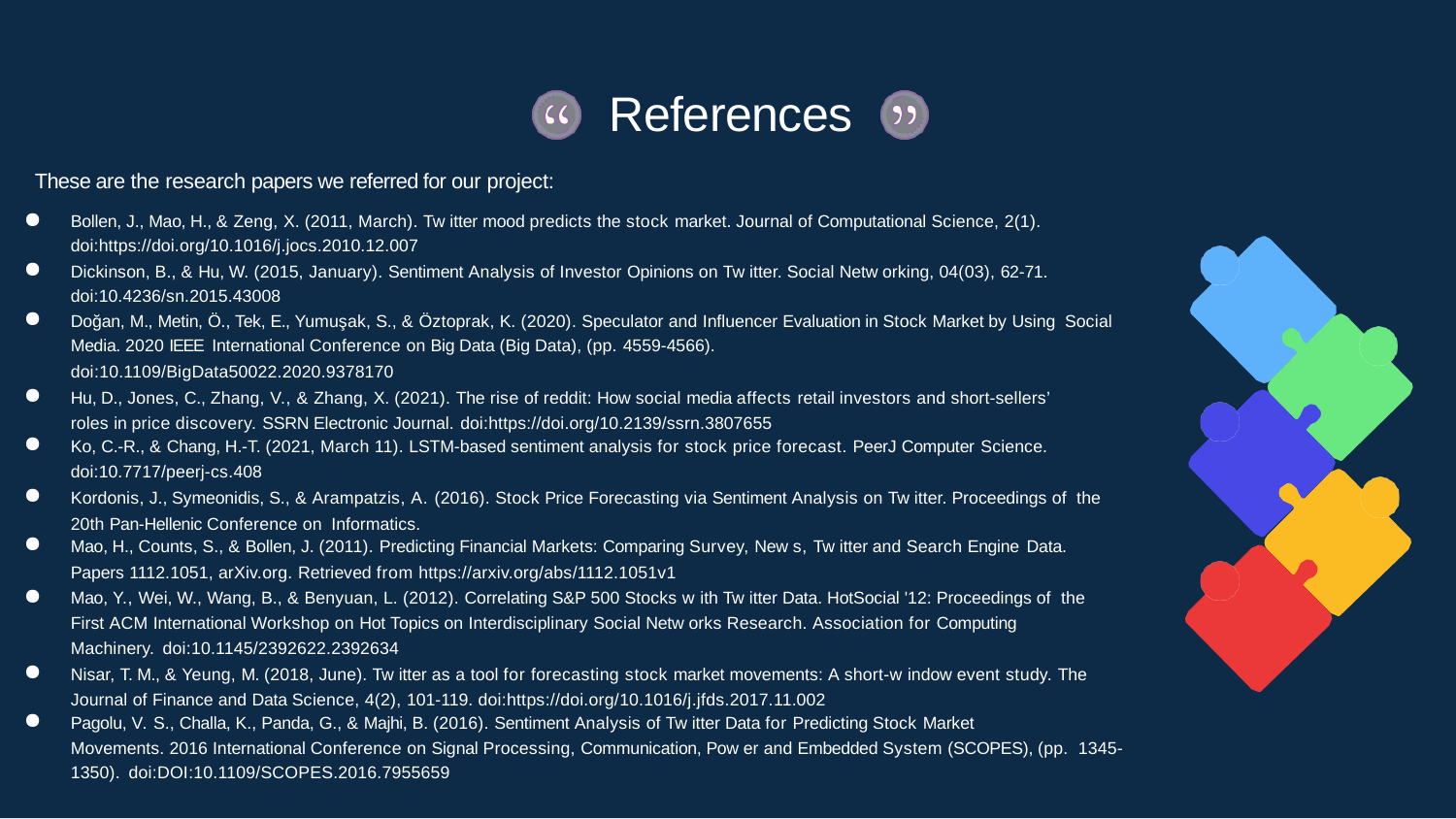

# References

These are the research papers we referred for our project:
Bollen, J., Mao, H., & Zeng, X. (2011, March). Tw itter mood predicts the stock market. Journal of Computational Science, 2(1).  doi:https://doi.org/10.1016/j.jocs.2010.12.007
Dickinson, B., & Hu, W. (2015, January). Sentiment Analysis of Investor Opinions on Tw itter. Social Netw orking, 04(03), 62-71.  doi:10.4236/sn.2015.43008
Doğan, M., Metin, Ö., Tek, E., Yumuşak, S., & Öztoprak, K. (2020). Speculator and Influencer Evaluation in Stock Market by Using  Social Media. 2020 IEEE International Conference on Big Data (Big Data), (pp. 4559-4566).
doi:10.1109/BigData50022.2020.9378170
Hu, D., Jones, C., Zhang, V., & Zhang, X. (2021). The rise of reddit: How social media affects retail investors and short-sellers’  roles in price discovery. SSRN Electronic Journal. doi:https://doi.org/10.2139/ssrn.3807655
Ko, C.-R., & Chang, H.-T. (2021, March 11). LSTM-based sentiment analysis for stock price forecast. PeerJ Computer Science.
doi:10.7717/peerj-cs.408
Kordonis, J., Symeonidis, S., & Arampatzis, A. (2016). Stock Price Forecasting via Sentiment Analysis on Tw itter. Proceedings of  the 20th Pan-Hellenic Conference on Informatics.
Mao, H., Counts, S., & Bollen, J. (2011). Predicting Financial Markets: Comparing Survey, New s, Tw itter and Search Engine Data.
Papers 1112.1051, arXiv.org. Retrieved from https://arxiv.org/abs/1112.1051v1
Mao, Y., Wei, W., Wang, B., & Benyuan, L. (2012). Correlating S&P 500 Stocks w ith Tw itter Data. HotSocial '12: Proceedings of  the First ACM International Workshop on Hot Topics on Interdisciplinary Social Netw orks Research. Association for Computing  Machinery. doi:10.1145/2392622.2392634
Nisar, T. M., & Yeung, M. (2018, June). Tw itter as a tool for forecasting stock market movements: A short-w indow event study. The  Journal of Finance and Data Science, 4(2), 101-119. doi:https://doi.org/10.1016/j.jfds.2017.11.002
Pagolu, V. S., Challa, K., Panda, G., & Majhi, B. (2016). Sentiment Analysis of Tw itter Data for Predicting Stock Market
Movements. 2016 International Conference on Signal Processing, Communication, Pow er and Embedded System (SCOPES), (pp.  1345-1350). doi:DOI:10.1109/SCOPES.2016.7955659